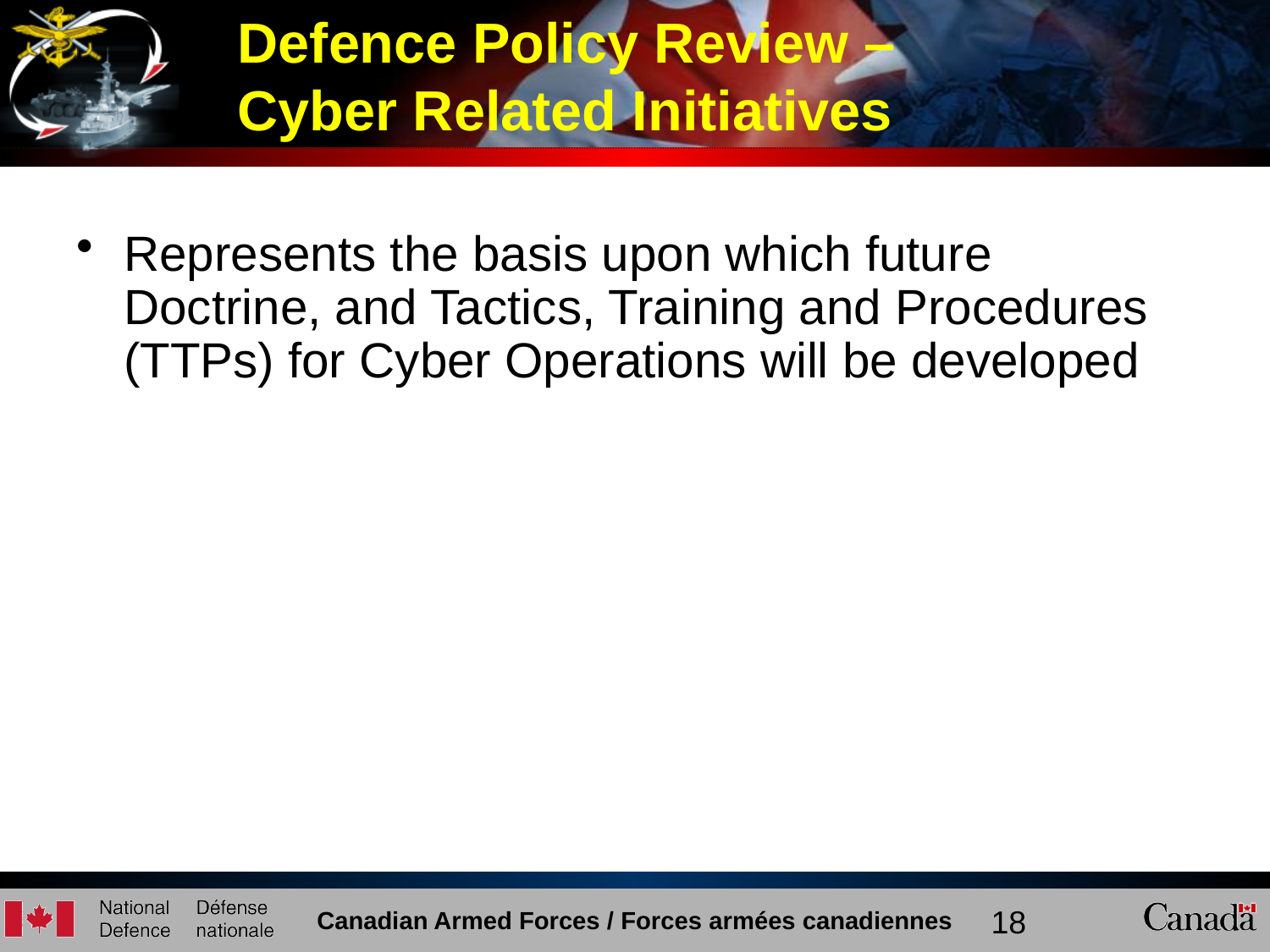

Represents the basis upon which future Doctrine, and Tactics, Training and Procedures (TTPs) for Cyber Operations will be developed

Defence Policy Review –
Cyber Related Initiatives